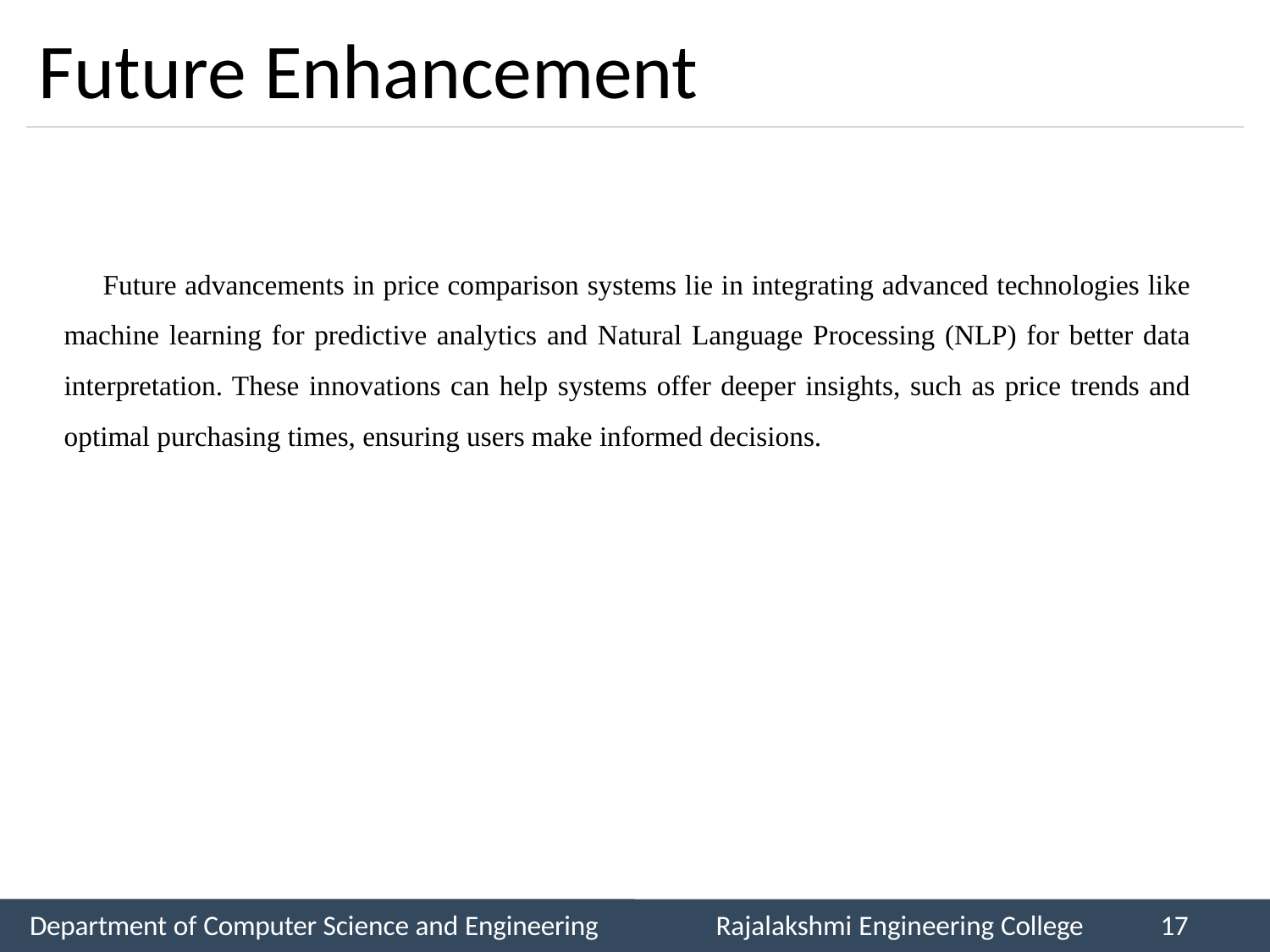

# Future Enhancement
Future advancements in price comparison systems lie in integrating advanced technologies like machine learning for predictive analytics and Natural Language Processing (NLP) for better data interpretation. These innovations can help systems offer deeper insights, such as price trends and optimal purchasing times, ensuring users make informed decisions.
Department of Computer Science and Engineering
Rajalakshmi Engineering College
17